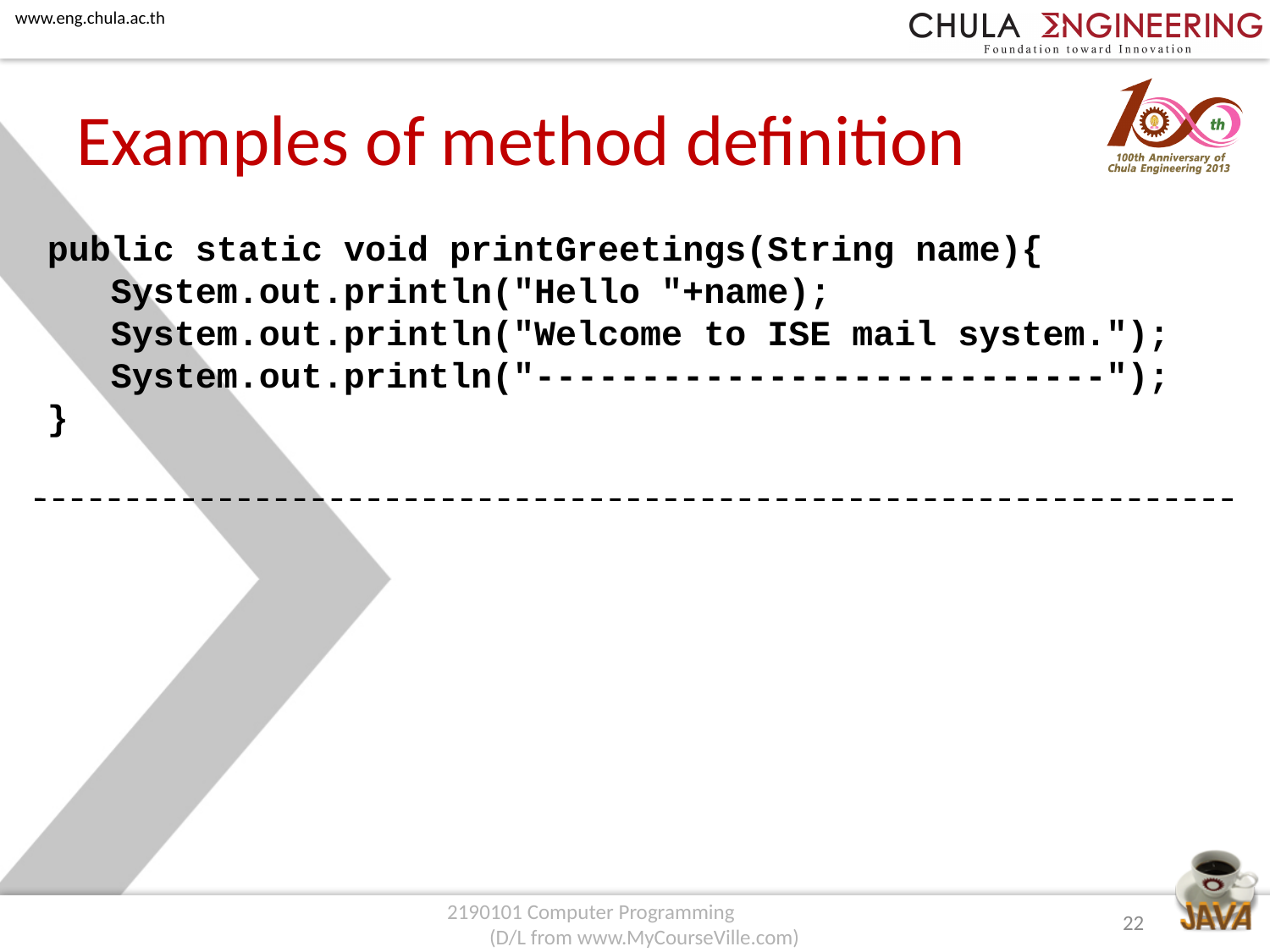

# Examples of method definition
public static void printGreetings(String name){
   System.out.println("Hello "+name);
   System.out.println("Welcome to ISE mail system.");
   System.out.println("---------------------------");
}

22
2190101 Computer Programming                       (D/L from www.MyCourseVille.com)